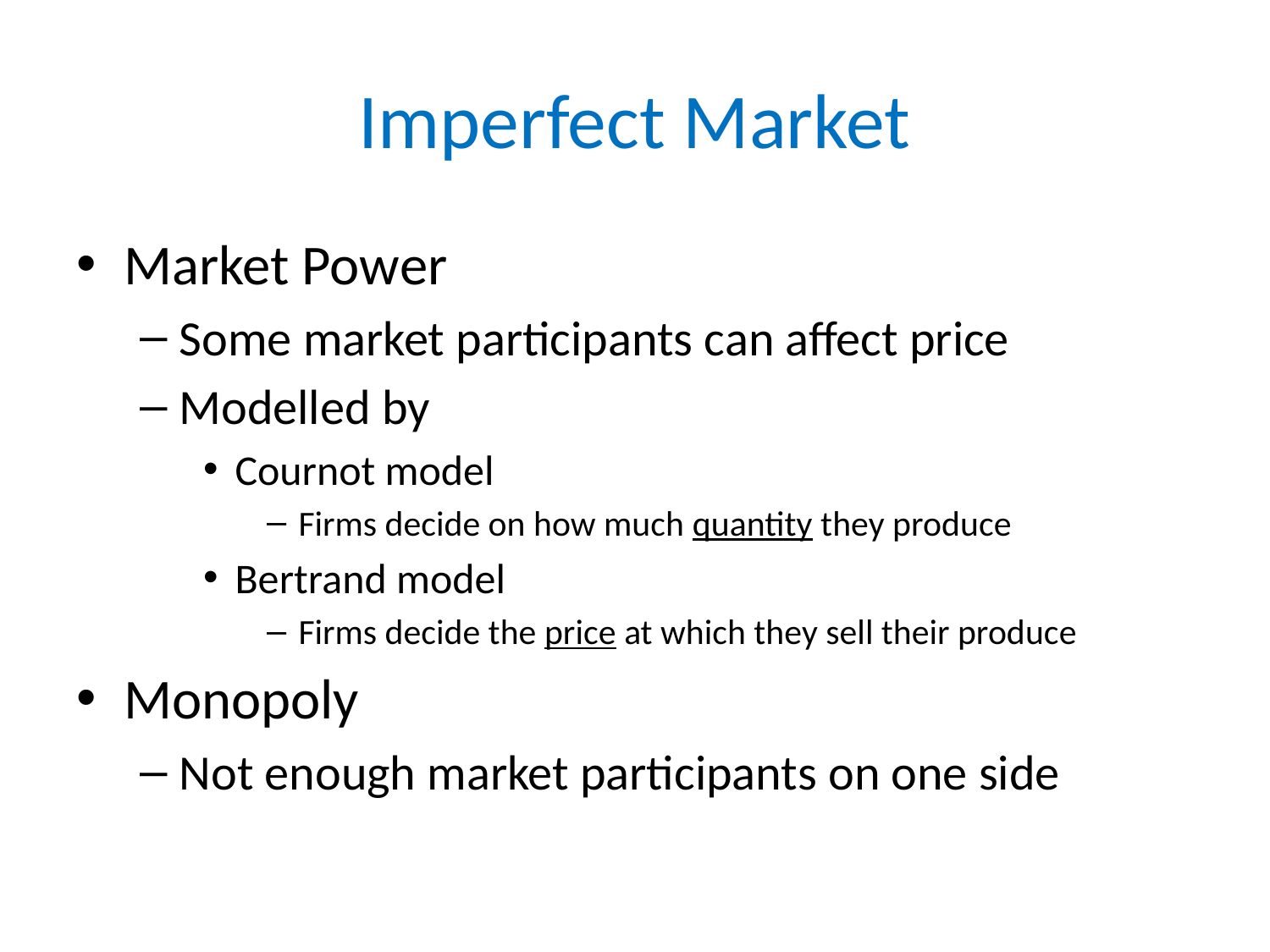

# Imperfect Market
Market Power
Some market participants can affect price
Modelled by
Cournot model
Firms decide on how much quantity they produce
Bertrand model
Firms decide the price at which they sell their produce
Monopoly
Not enough market participants on one side